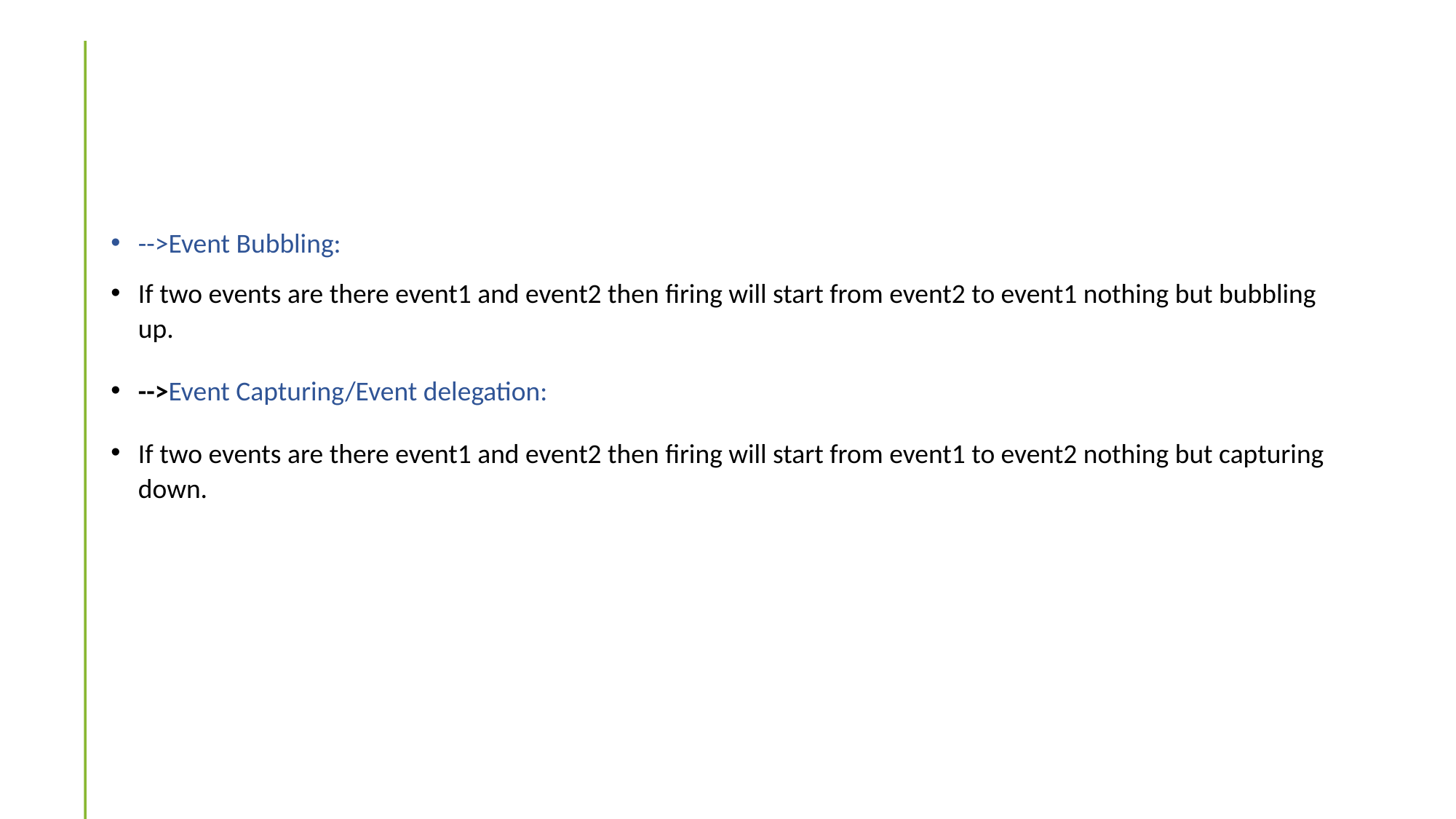

#
-->Event Bubbling:
If two events are there event1 and event2 then firing will start from event2 to event1 nothing but bubbling up.
-->Event Capturing/Event delegation:
If two events are there event1 and event2 then firing will start from event1 to event2 nothing but capturing down.